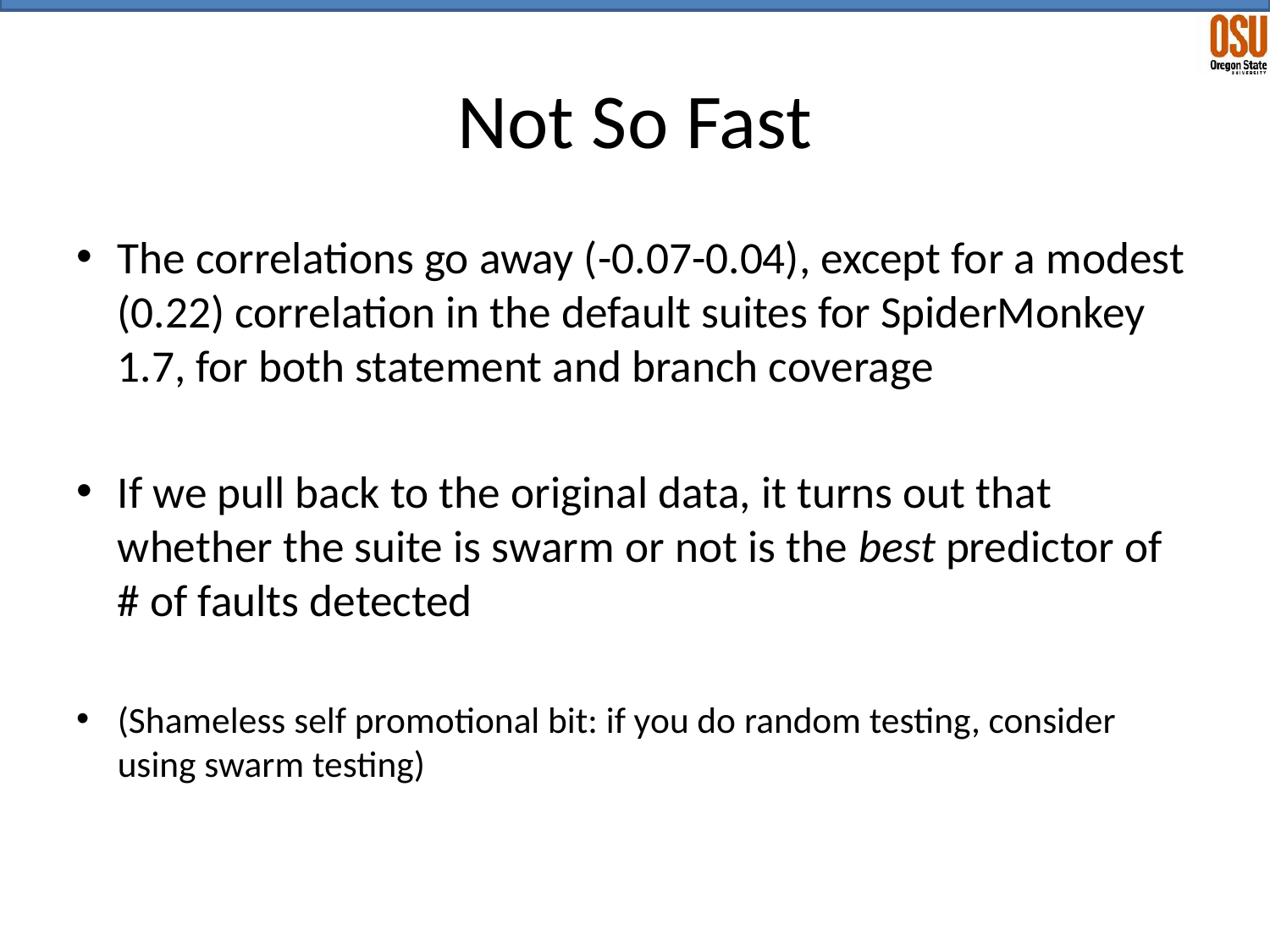

# Not So Fast
The correlations go away (-0.07-0.04), except for a modest (0.22) correlation in the default suites for SpiderMonkey 1.7, for both statement and branch coverage

If we pull back to the original data, it turns out that whether the suite is swarm or not is the best predictor of # of faults detected

(Shameless self promotional bit: if you do random testing, consider using swarm testing)